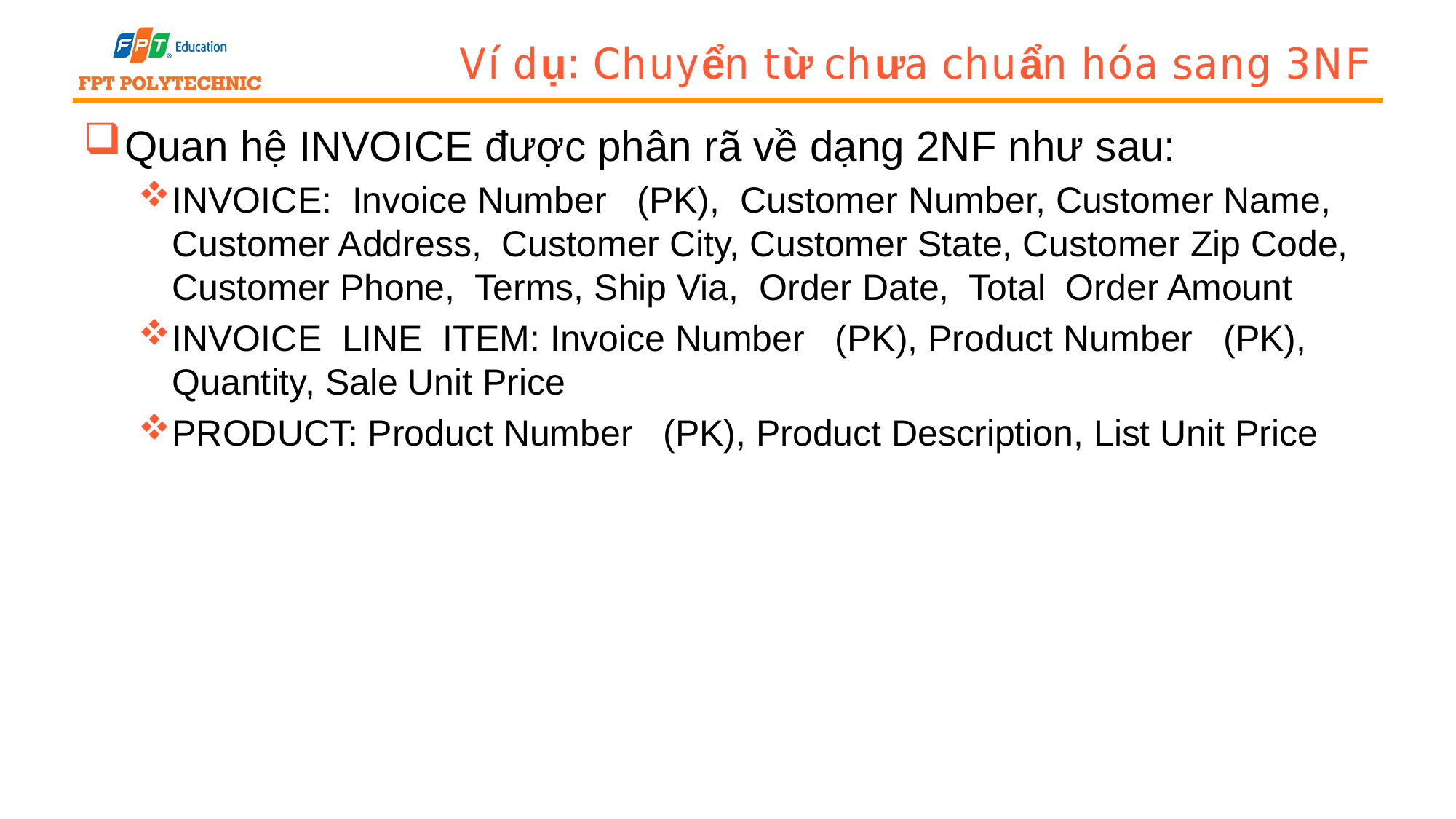

# Ví dụ: Chuyển từ chưa chuẩn hóa sang 3NF
Quan hệ INVOICE được phân rã về dạng 2NF như sau:
INVOICE:  Invoice Number   (PK),  Customer Number, Customer Name, Customer Address,  Customer City, Customer State, Customer Zip Code, Customer Phone,  Terms, Ship Via,  Order Date,  Total  Order Amount
INVOICE  LINE  ITEM: Invoice Number   (PK), Product Number   (PK), Quantity, Sale Unit Price
PRODUCT: Product Number   (PK), Product Description, List Unit Price